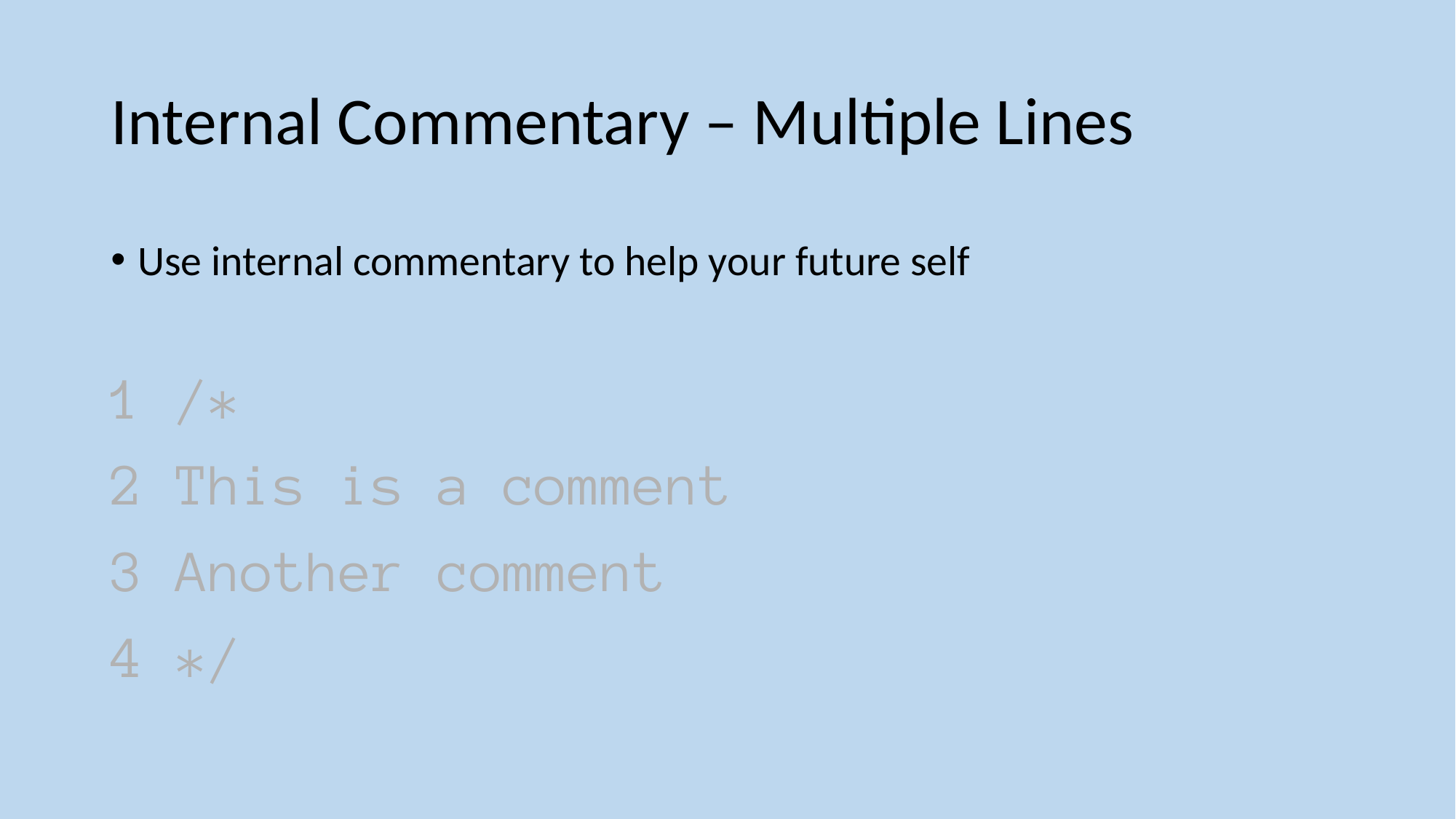

# Internal Commentary – Multiple Lines
Use internal commentary to help your future self

1 /*
2 This is a comment
3 Another comment
4 */